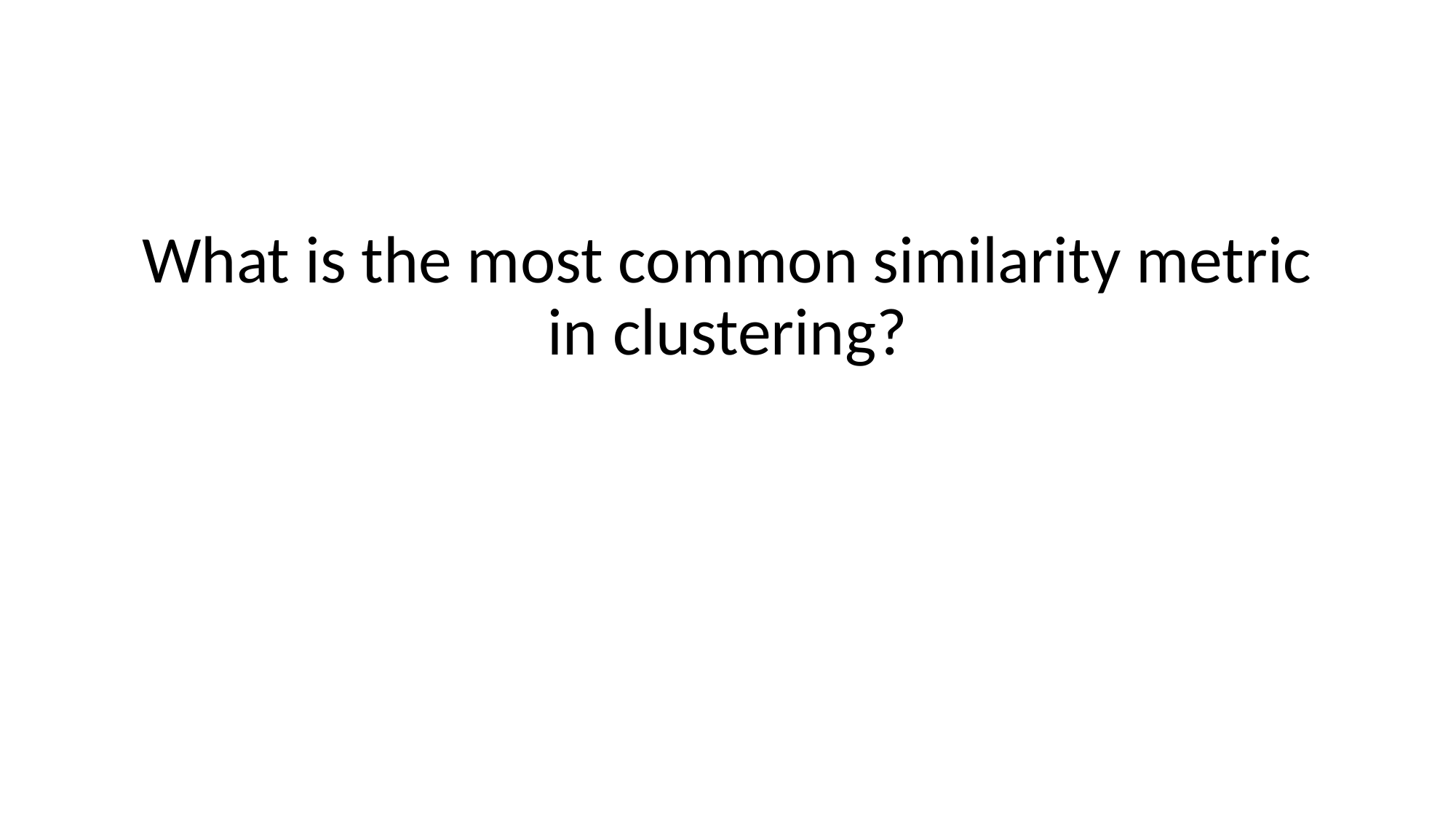

What is the most common similarity metric in clustering?